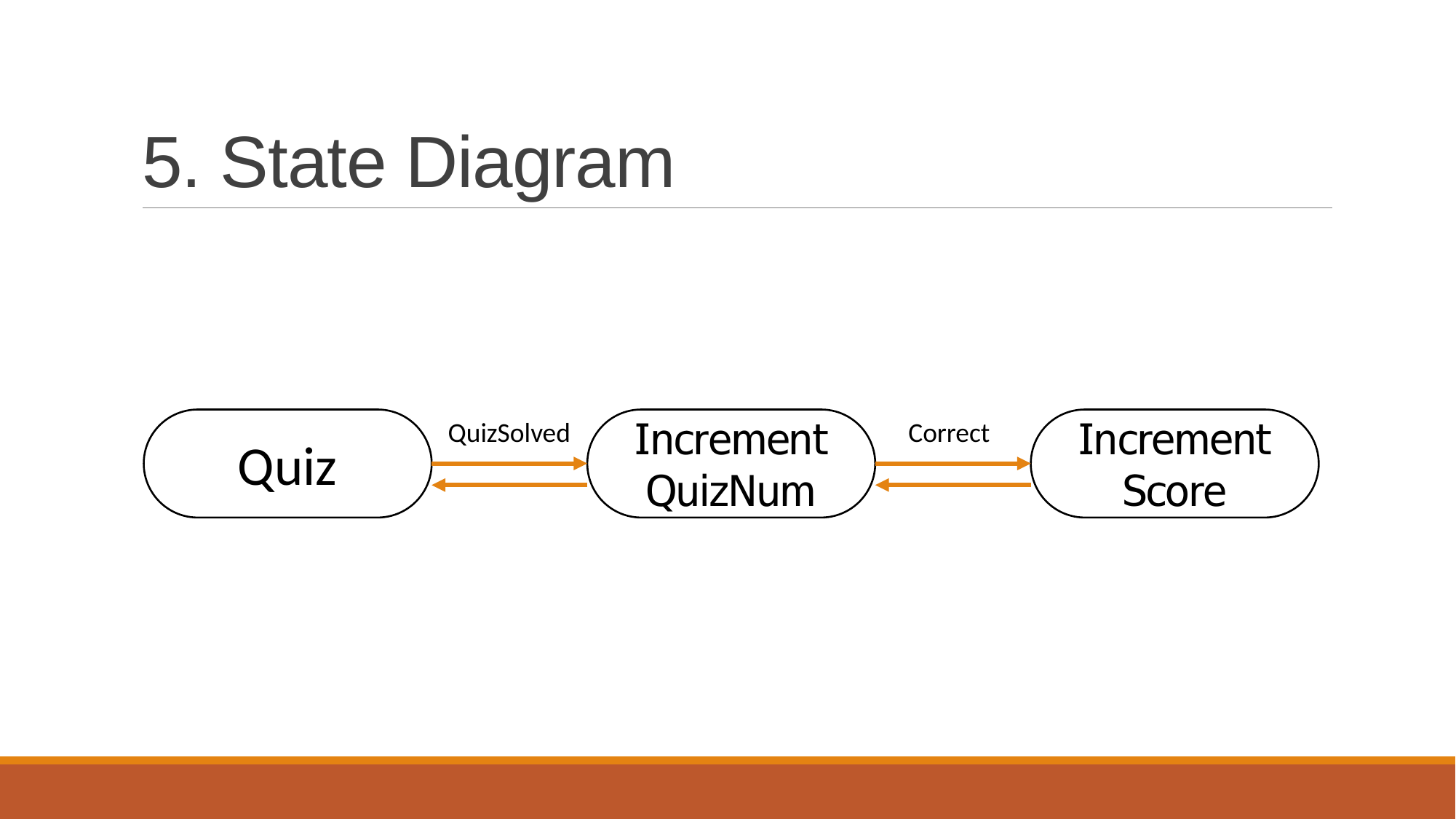

# 5. State Diagram
Quiz
QuizSolved
Increment
QuizNum
Correct
Increment
Score